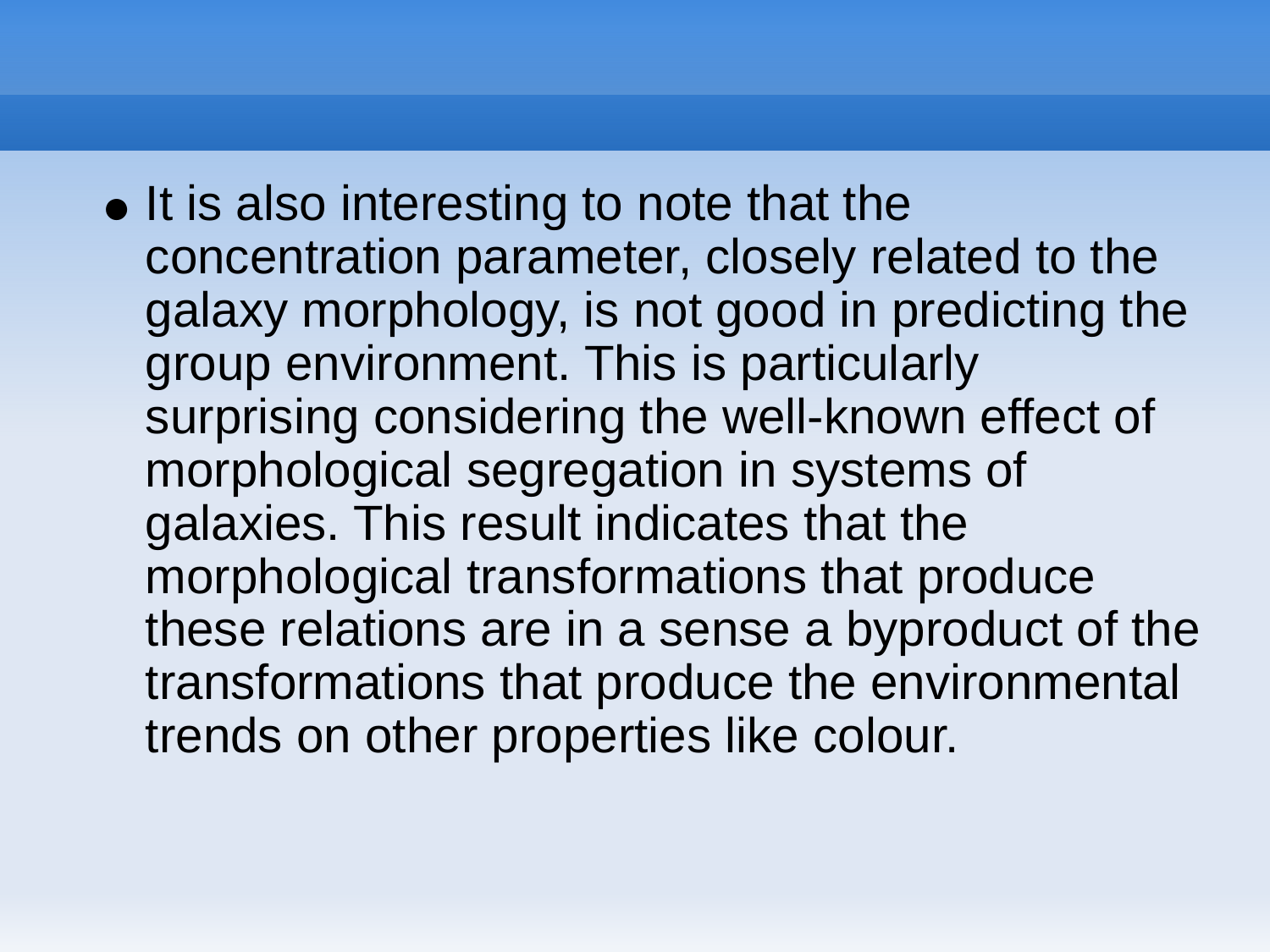

#
It is also interesting to note that the concentration parameter, closely related to the galaxy morphology, is not good in predicting the group environment. This is particularly surprising considering the well-known effect of morphological segregation in systems of galaxies. This result indicates that the morphological transformations that produce these relations are in a sense a byproduct of the transformations that produce the environmental trends on other properties like colour.